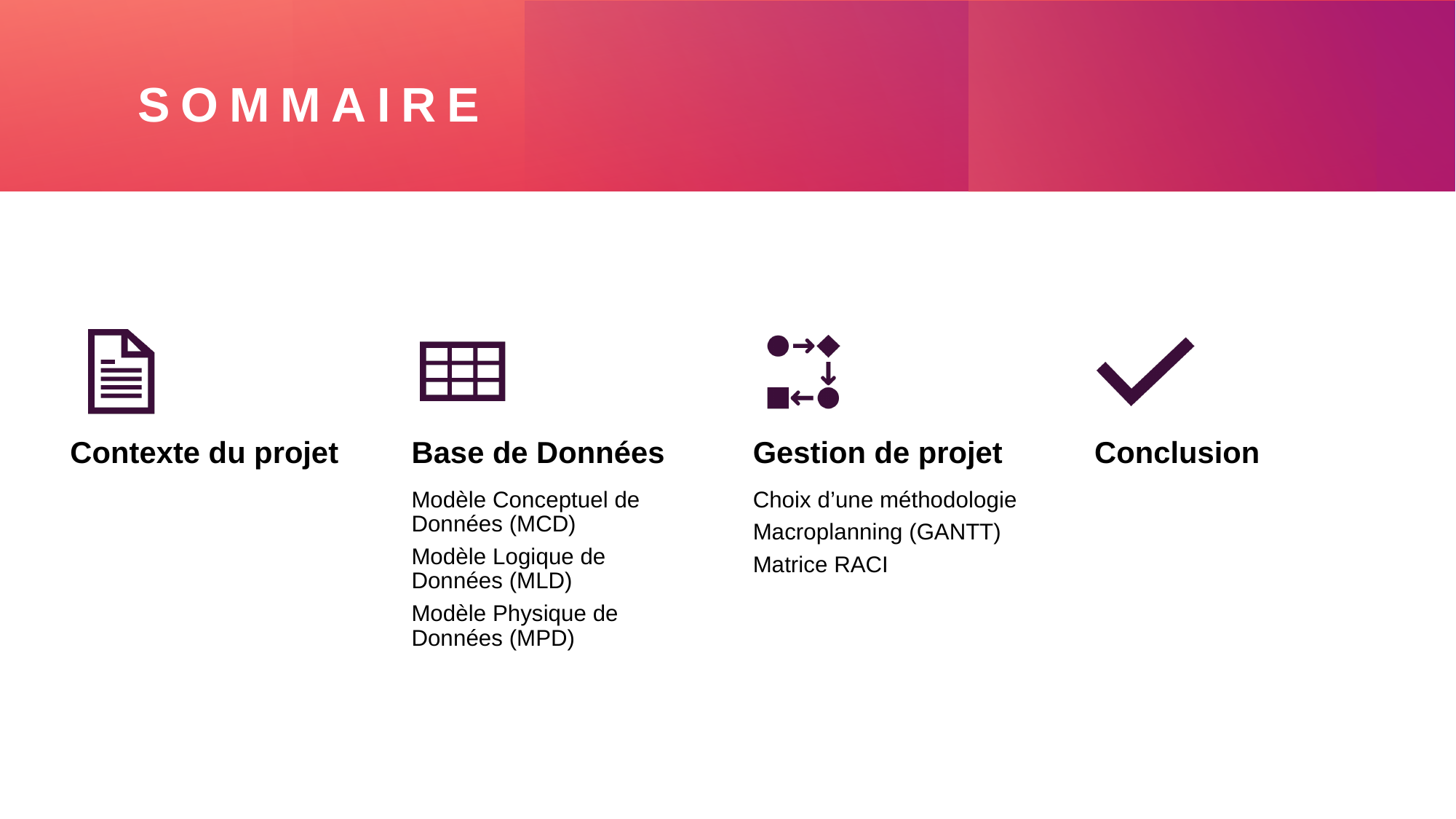

# Sommaire
Contexte du projet
Base de Données
Modèle Conceptuel de Données (MCD)
Modèle Logique de Données (MLD)
Modèle Physique de Données (MPD)
Gestion de projet
Choix d’une méthodologie
Macroplanning (GANTT)
Matrice RACI
Conclusion